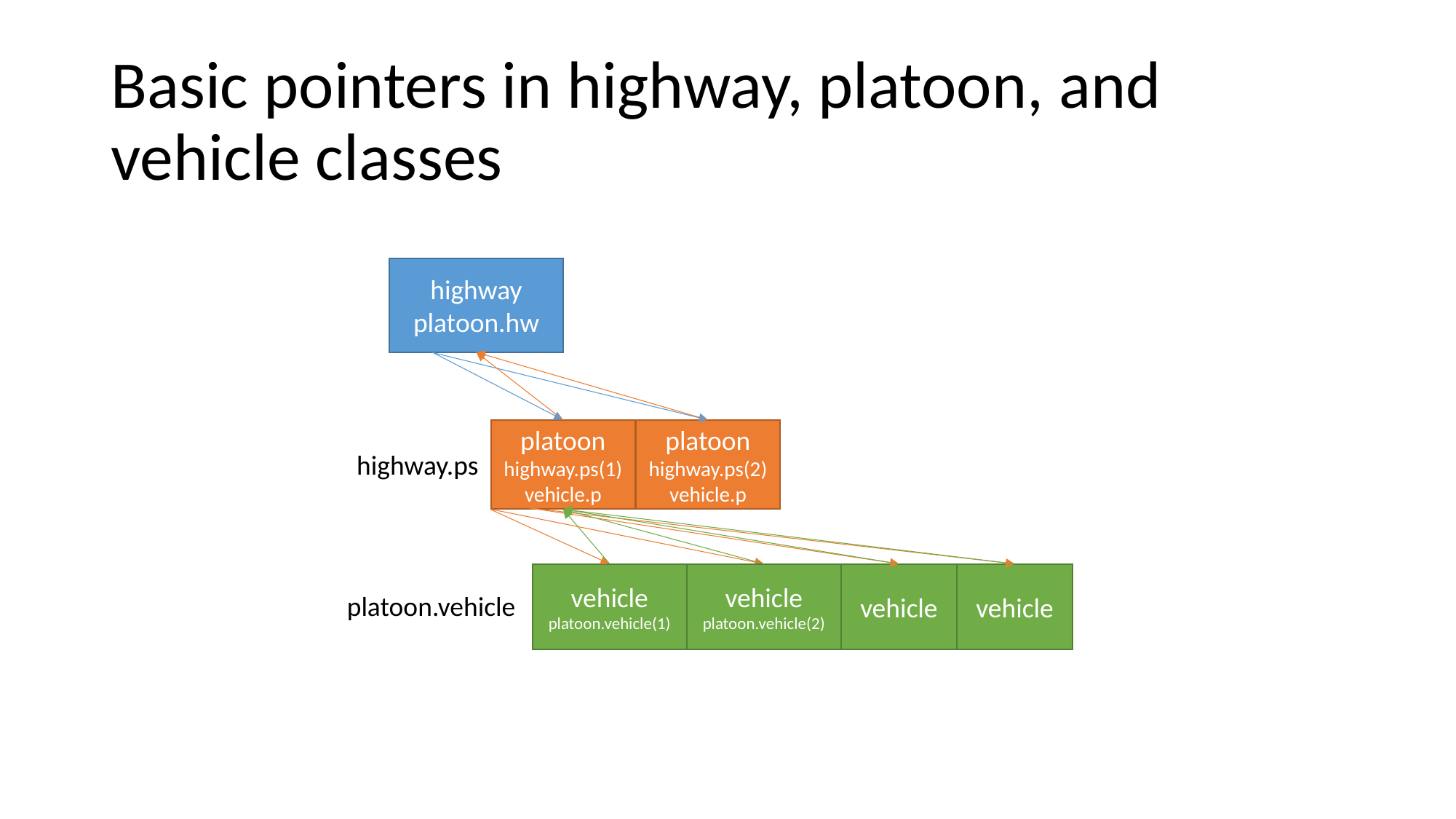

# Basic pointers in highway, platoon, and vehicle classes
highway
platoon.hw
platoon
highway.ps(1)
vehicle.p
platoon
highway.ps(2)
vehicle.p
highway.ps
vehicle
platoon.vehicle(2)
vehicle
vehicle
vehicle
platoon.vehicle(1)
platoon.vehicle